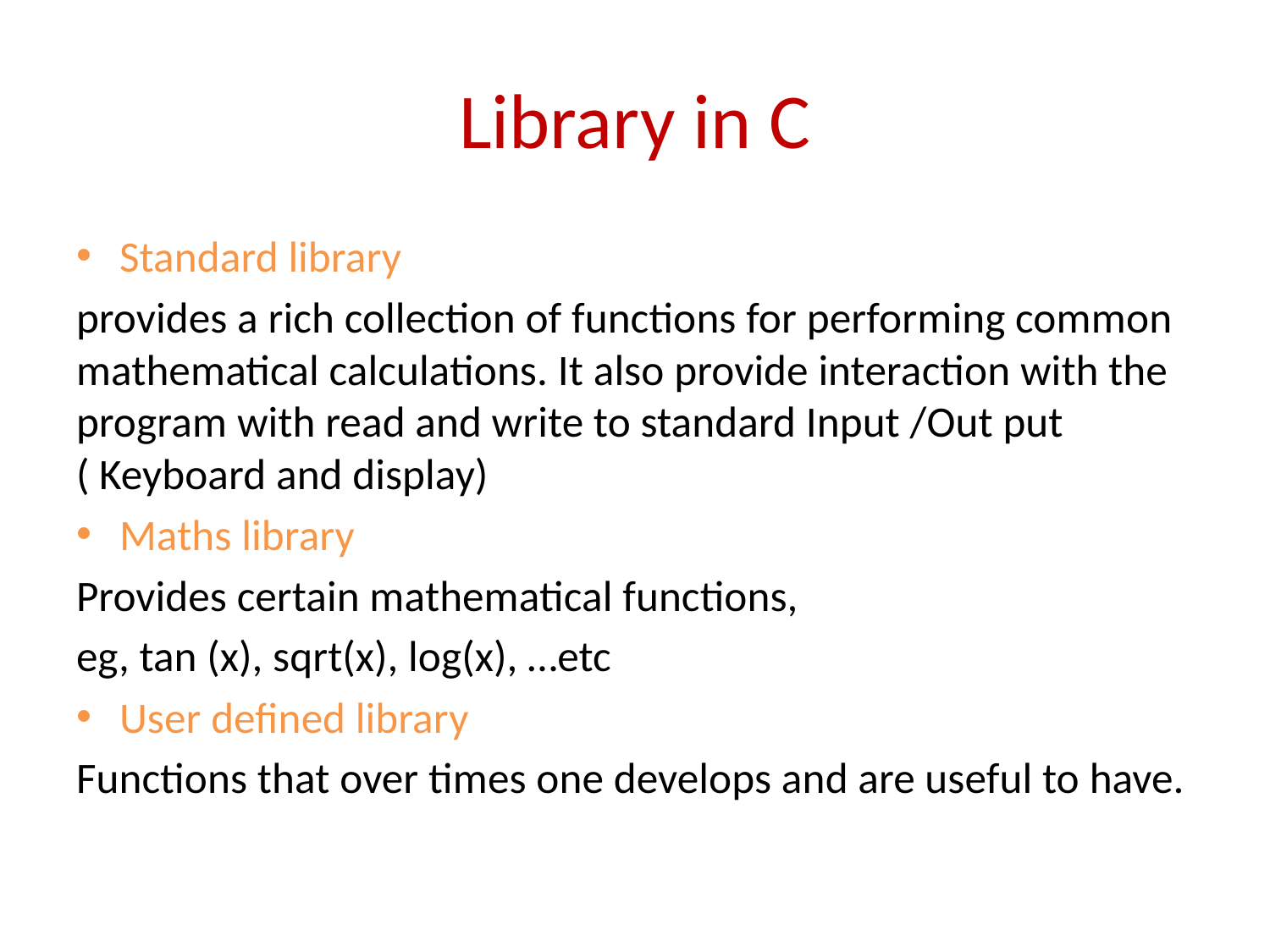

# Library in C
Standard library
provides a rich collection of functions for performing common mathematical calculations. It also provide interaction with the program with read and write to standard Input /Out put ( Keyboard and display)
Maths library
Provides certain mathematical functions,
eg, tan (x), sqrt(x), log(x), …etc
User defined library
Functions that over times one develops and are useful to have.